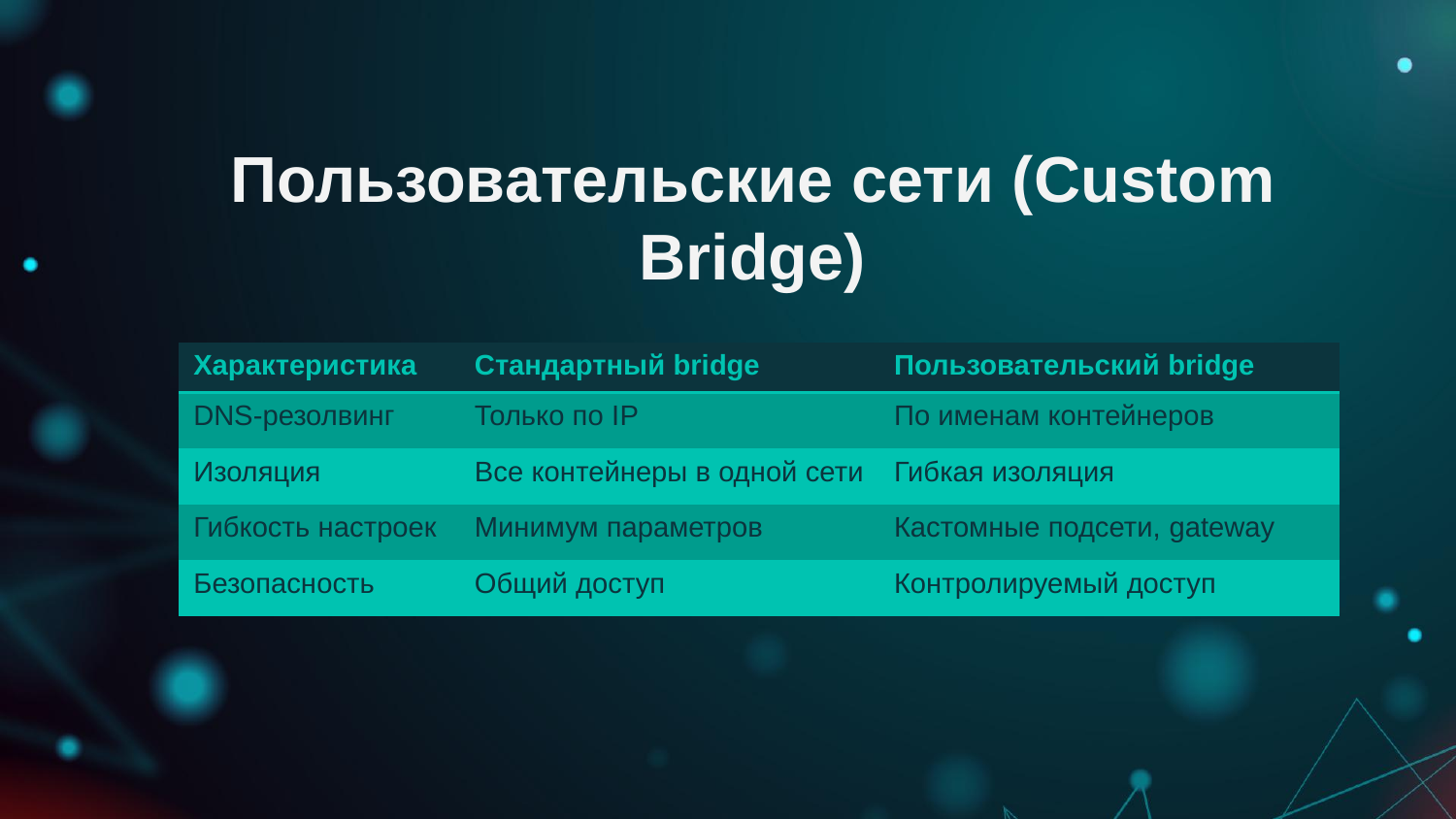

# Пользовательские сети (Custom Bridge)
| Характеристика | Стандартный bridge | Пользовательский bridge |
| --- | --- | --- |
| DNS-резолвинг | Только по IP | По именам контейнеров |
| Изоляция | Все контейнеры в одной сети | Гибкая изоляция |
| Гибкость настроек | Минимум параметров | Кастомные подсети, gateway |
| Безопасность | Общий доступ | Контролируемый доступ |